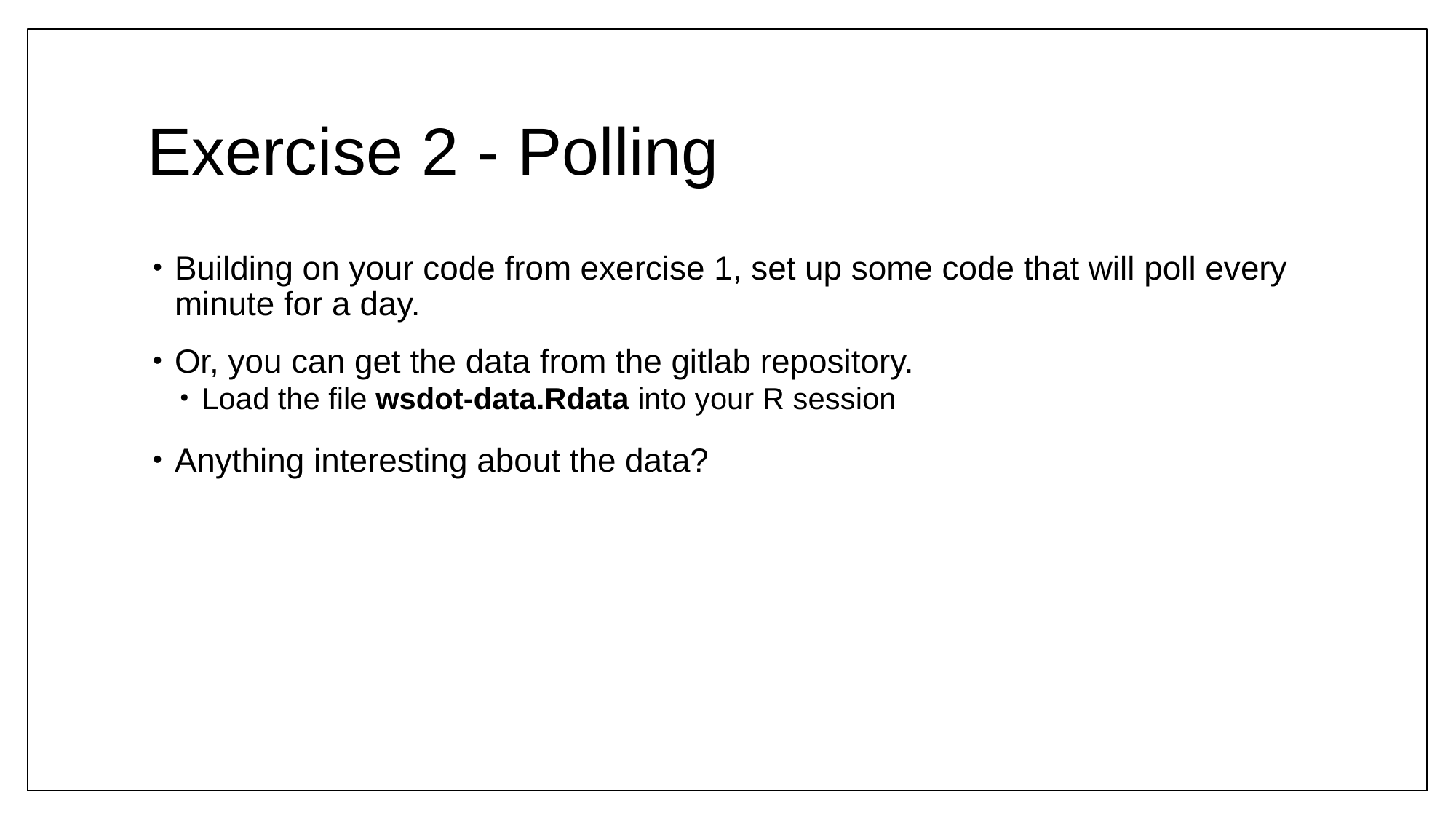

# Exercise 2 - Polling
Building on your code from exercise 1, set up some code that will poll every minute for a day.
Or, you can get the data from the gitlab repository.
Load the file wsdot-data.Rdata into your R session
Anything interesting about the data?